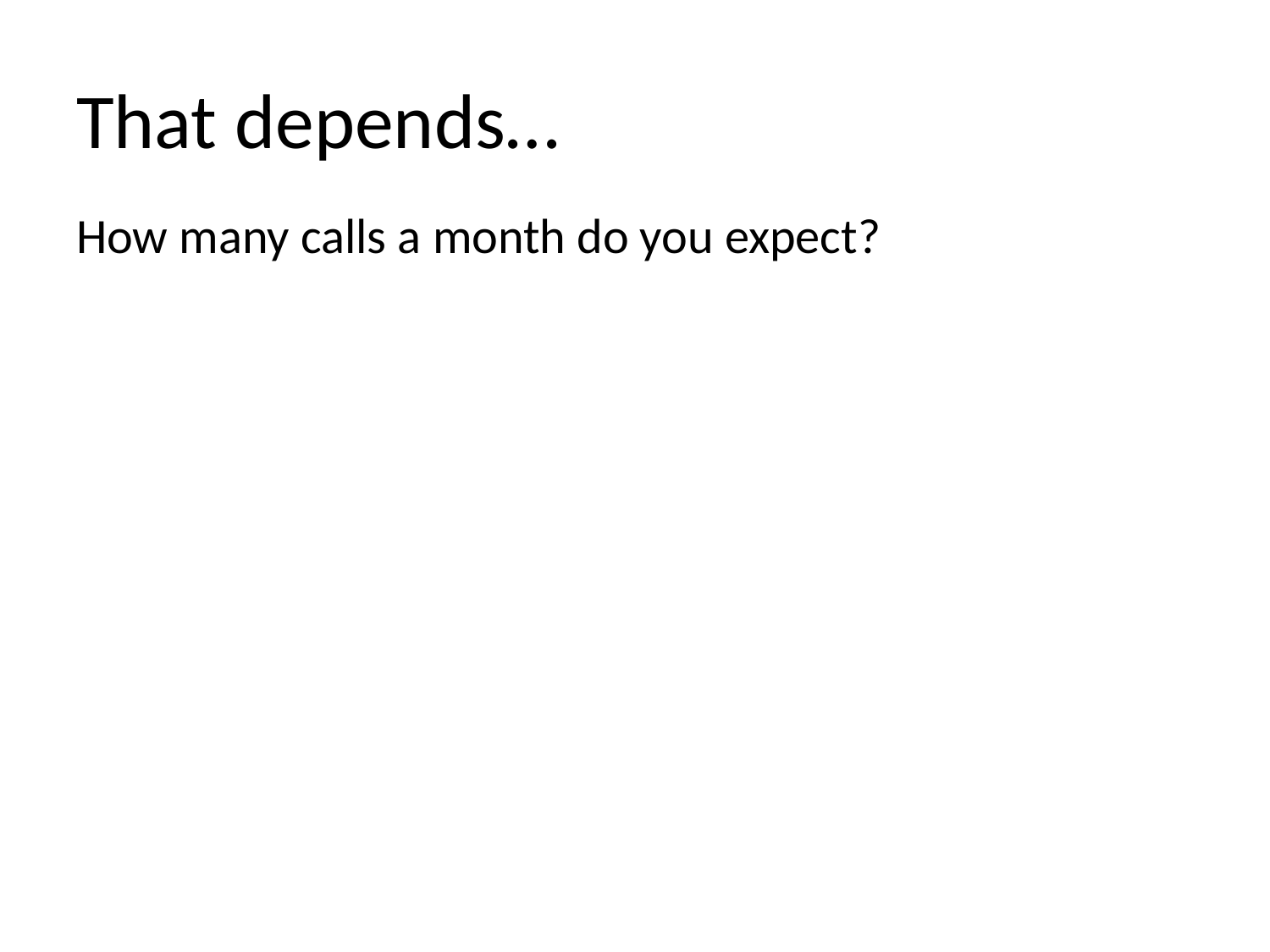

# That depends…
How many calls a month do you expect?